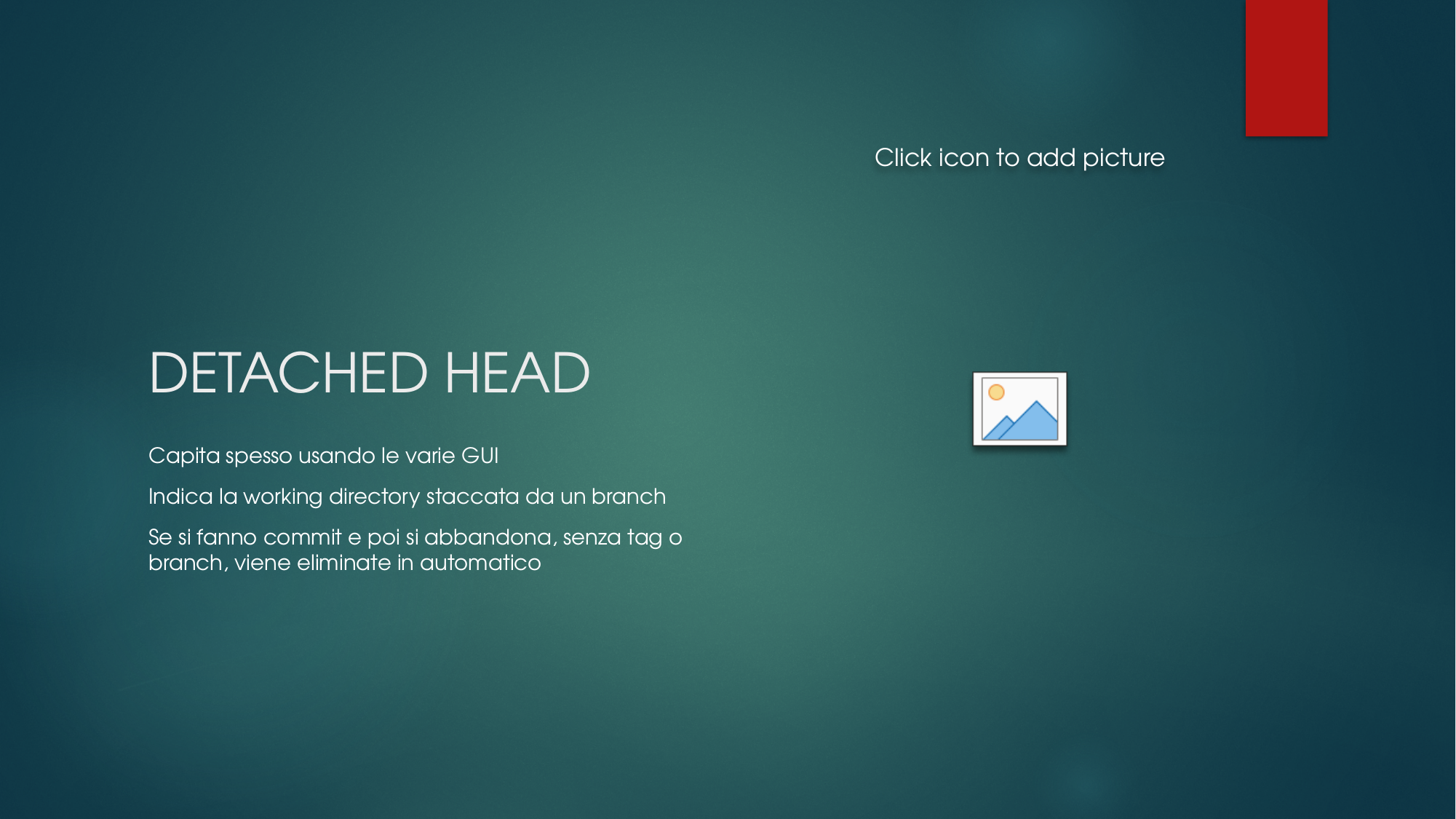

# DETACHED HEAD
Capita spesso usando le varie GUI
Indica la working directory staccata da un branch
Se si fanno commit e poi si abbandona, senza tag o branch, viene eliminate in automatico